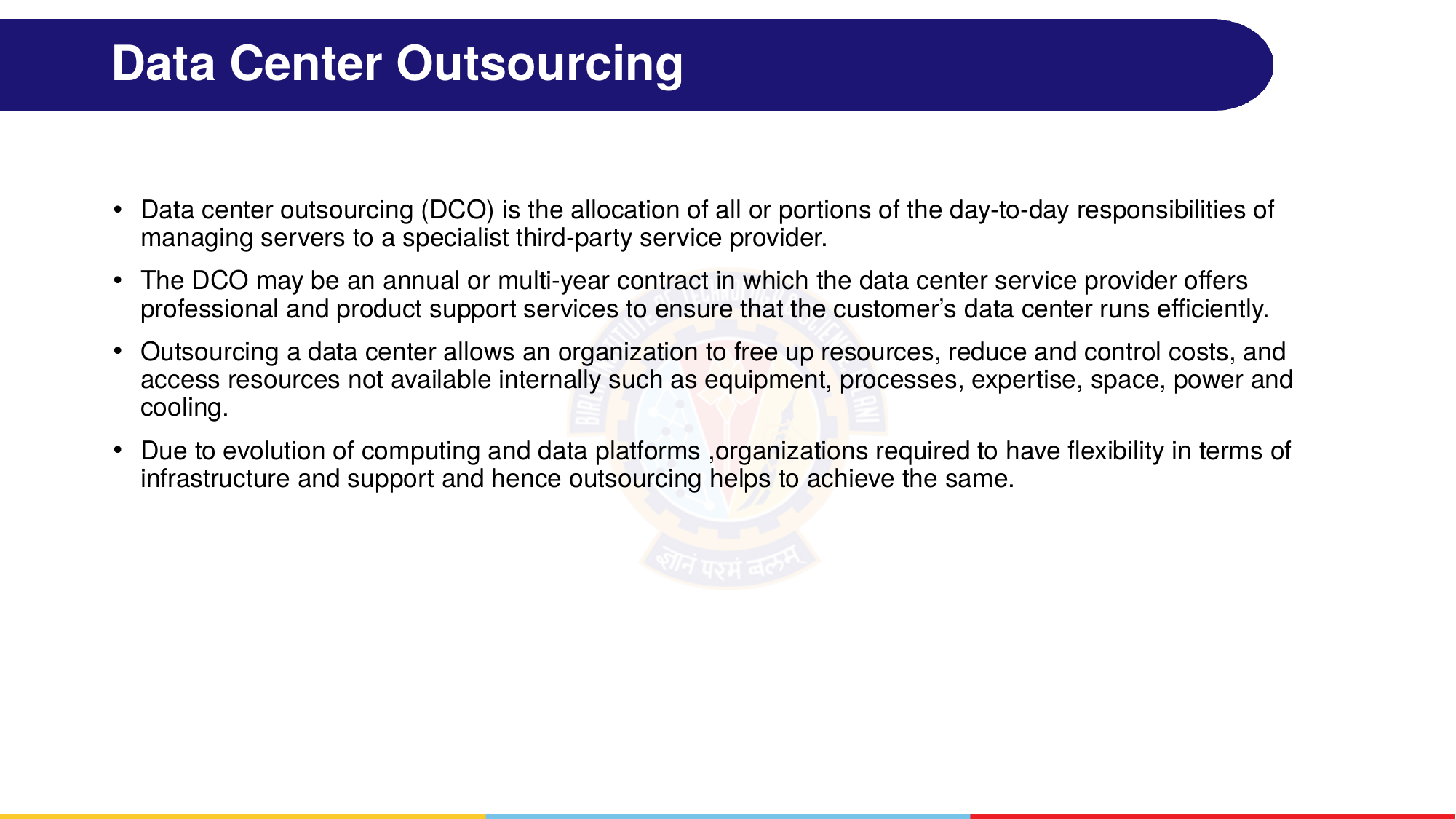

# Data Center Outsourcing
Data center outsourcing (DCO) is the allocation of all or portions of the day-to-day responsibilities of managing servers to a specialist third-party service provider.
The DCO may be an annual or multi-year contract in which the data center service provider offers professional and product support services to ensure that the customer’s data center runs efficiently.
Outsourcing a data center allows an organization to free up resources, reduce and control costs, and access resources not available internally such as equipment, processes, expertise, space, power and cooling.
Due to evolution of computing and data platforms ,organizations required to have flexibility in terms of infrastructure and support and hence outsourcing helps to achieve the same.